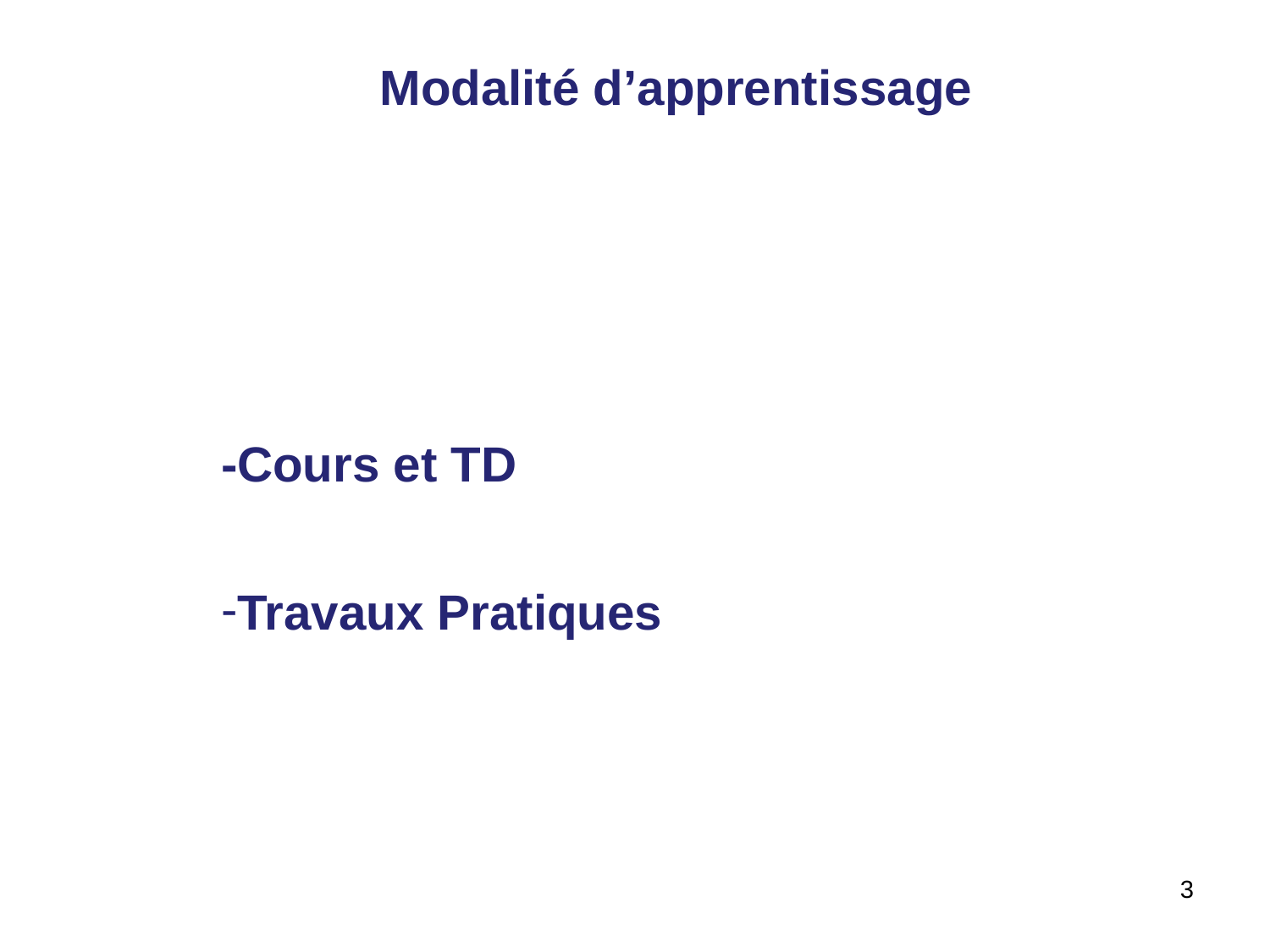

Modalité d’apprentissage
-Cours et TD
Travaux Pratiques
3